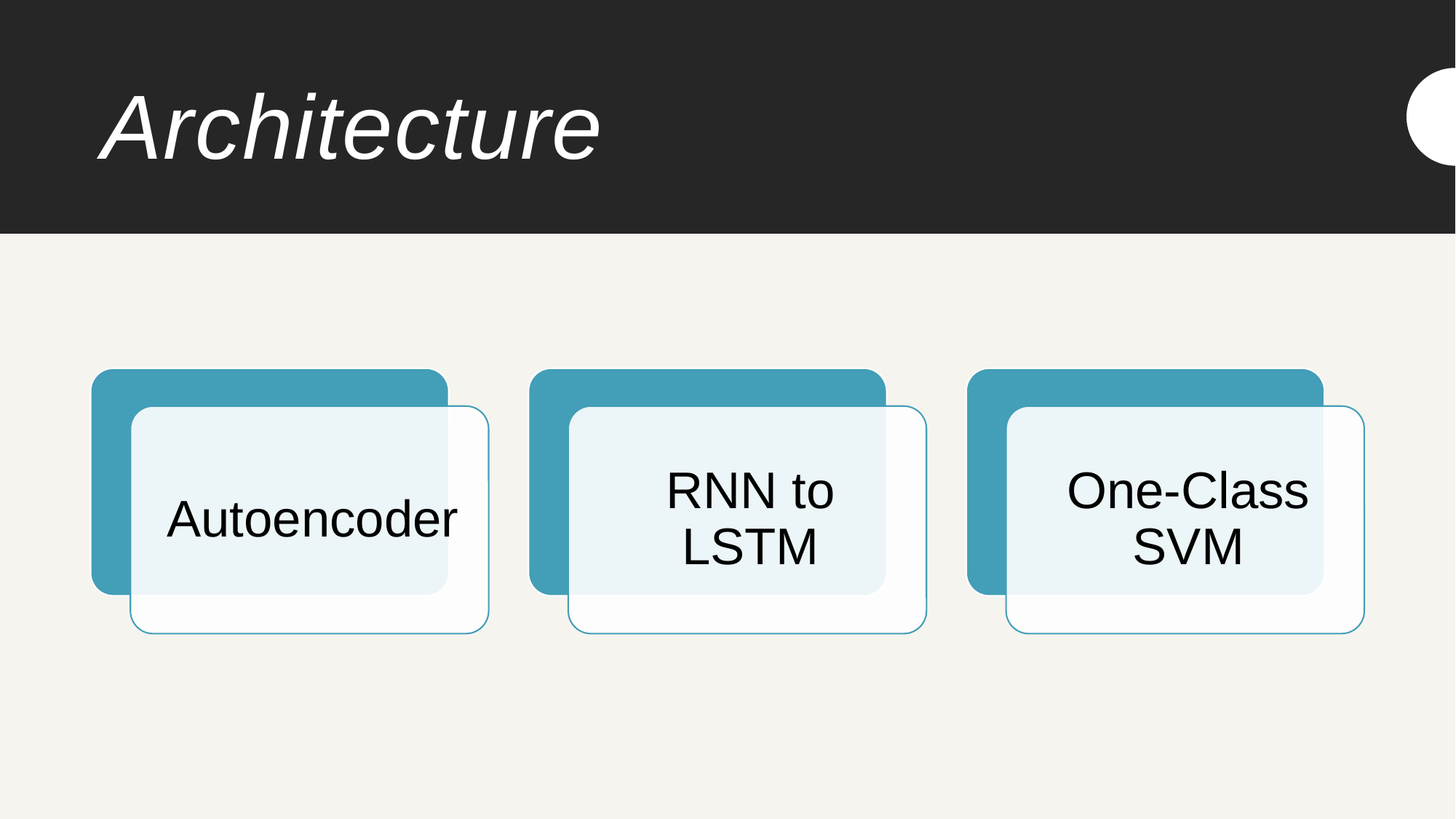

# Architecture

Autoencoder
RNN to LSTM
One-Class SVM